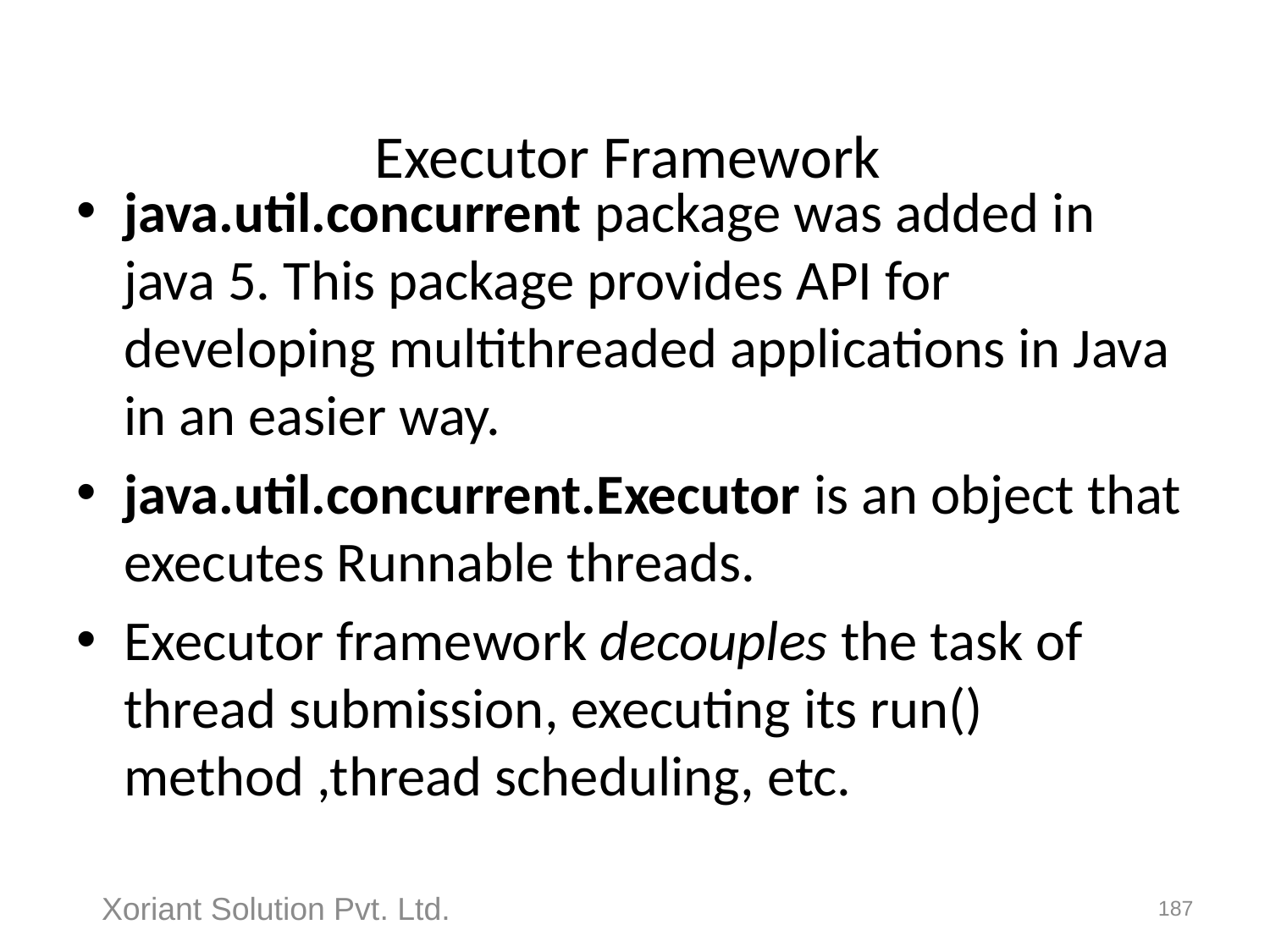

# Executor Framework
java.util.concurrent package was added in java 5. This package provides API for developing multithreaded applications in Java in an easier way.
java.util.concurrent.Executor is an object that executes Runnable threads.
Executor framework decouples the task of thread submission, executing its run() method ,thread scheduling, etc.

Xoriant Solution Pvt. Ltd.
187